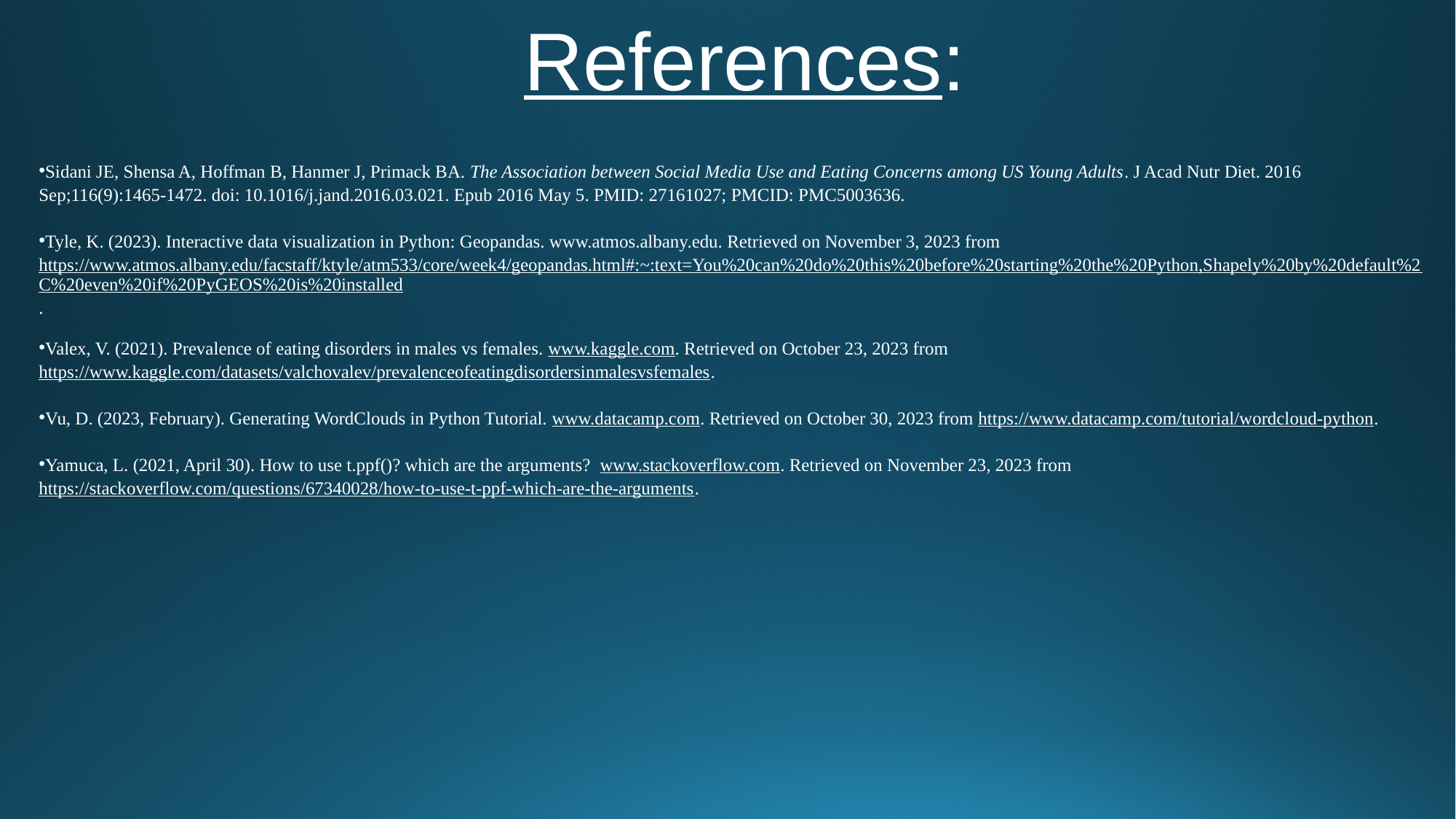

# References:
Sidani JE, Shensa A, Hoffman B, Hanmer J, Primack BA. The Association between Social Media Use and Eating Concerns among US Young Adults. J Acad Nutr Diet. 2016 Sep;116(9):1465-1472. doi: 10.1016/j.jand.2016.03.021. Epub 2016 May 5. PMID: 27161027; PMCID: PMC5003636.

Tyle, K. (2023). Interactive data visualization in Python: Geopandas. www.atmos.albany.edu. Retrieved on November 3, 2023 from https://www.atmos.albany.edu/facstaff/ktyle/atm533/core/week4/geopandas.html#:~:text=You%20can%20do%20this%20before%20starting%20the%20Python,Shapely%20by%20default%2C%20even%20if%20PyGEOS%20is%20installed.

Valex, V. (2021). Prevalence of eating disorders in males vs females. www.kaggle.com. Retrieved on October 23, 2023 from https://www.kaggle.com/datasets/valchovalev/prevalenceofeatingdisordersinmalesvsfemales.

Vu, D. (2023, February). Generating WordClouds in Python Tutorial. www.datacamp.com. Retrieved on October 30, 2023 from https://www.datacamp.com/tutorial/wordcloud-python.

Yamuca, L. (2021, April 30). How to use t.ppf()? which are the arguments?  www.stackoverflow.com. Retrieved on November 23, 2023 from https://stackoverflow.com/questions/67340028/how-to-use-t-ppf-which-are-the-arguments.